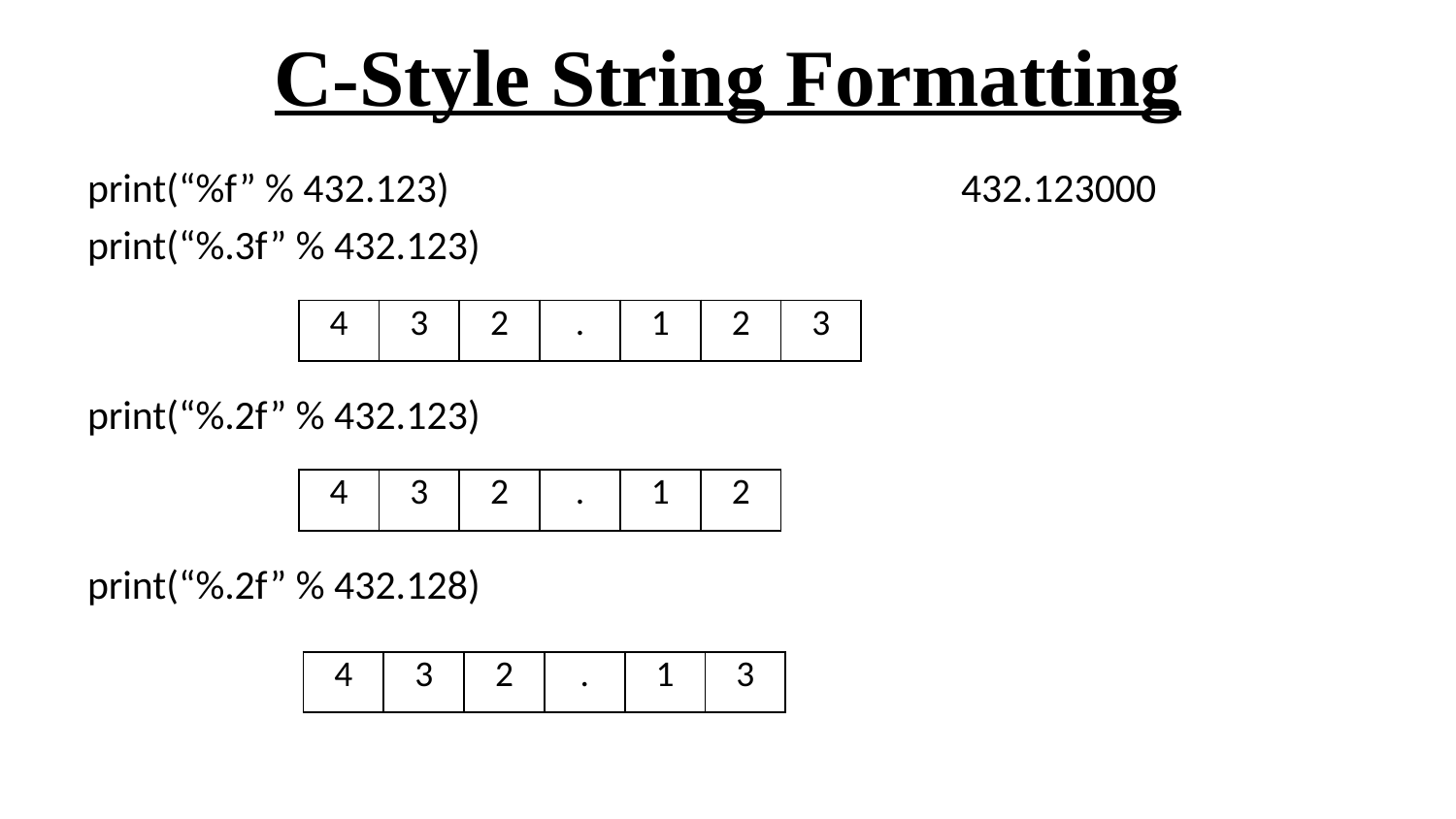

# C-Style String Formatting
print(“%f” % 432.123)				432.123000
print(“%.3f” % 432.123)

print(“%.2f” % 432.123)

print(“%.2f” % 432.128)

| 4 | 3 | 2 | . | 1 | 2 | 3 |
| --- | --- | --- | --- | --- | --- | --- |
| 4 | 3 | 2 | . | 1 | 2 |
| --- | --- | --- | --- | --- | --- |
| 4 | 3 | 2 | . | 1 | 3 |
| --- | --- | --- | --- | --- | --- |